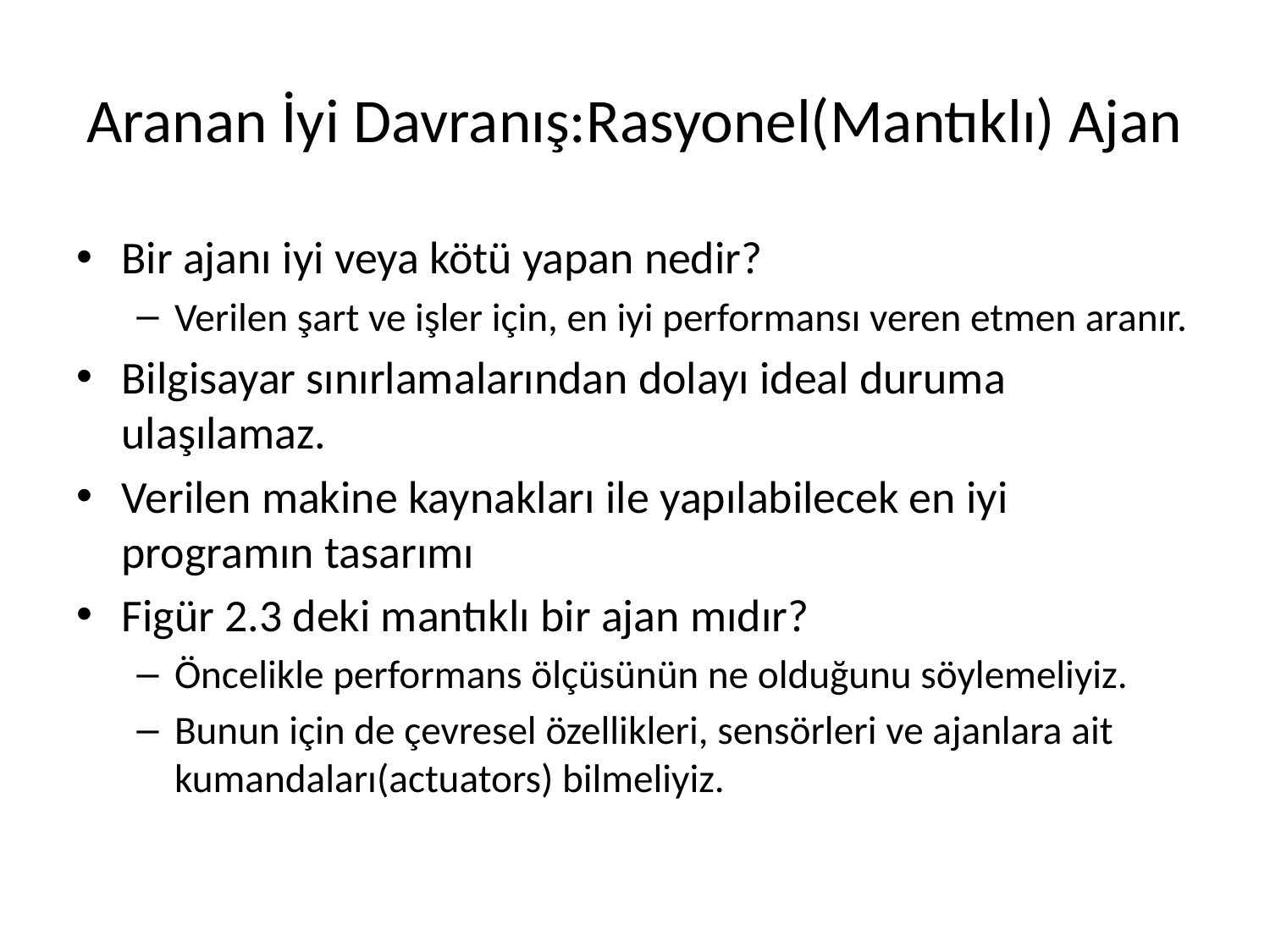

# Aranan İyi Davranış:Rasyonel(Mantıklı) Ajan
Bir ajanı iyi veya kötü yapan nedir?
Verilen şart ve işler için, en iyi performansı veren etmen aranır.
Bilgisayar sınırlamalarından dolayı ideal duruma ulaşılamaz.
Verilen makine kaynakları ile yapılabilecek en iyi programın tasarımı
Figür 2.3 deki mantıklı bir ajan mıdır?
Öncelikle performans ölçüsünün ne olduğunu söylemeliyiz.
Bunun için de çevresel özellikleri, sensörleri ve ajanlara ait kumandaları(actuators) bilmeliyiz.